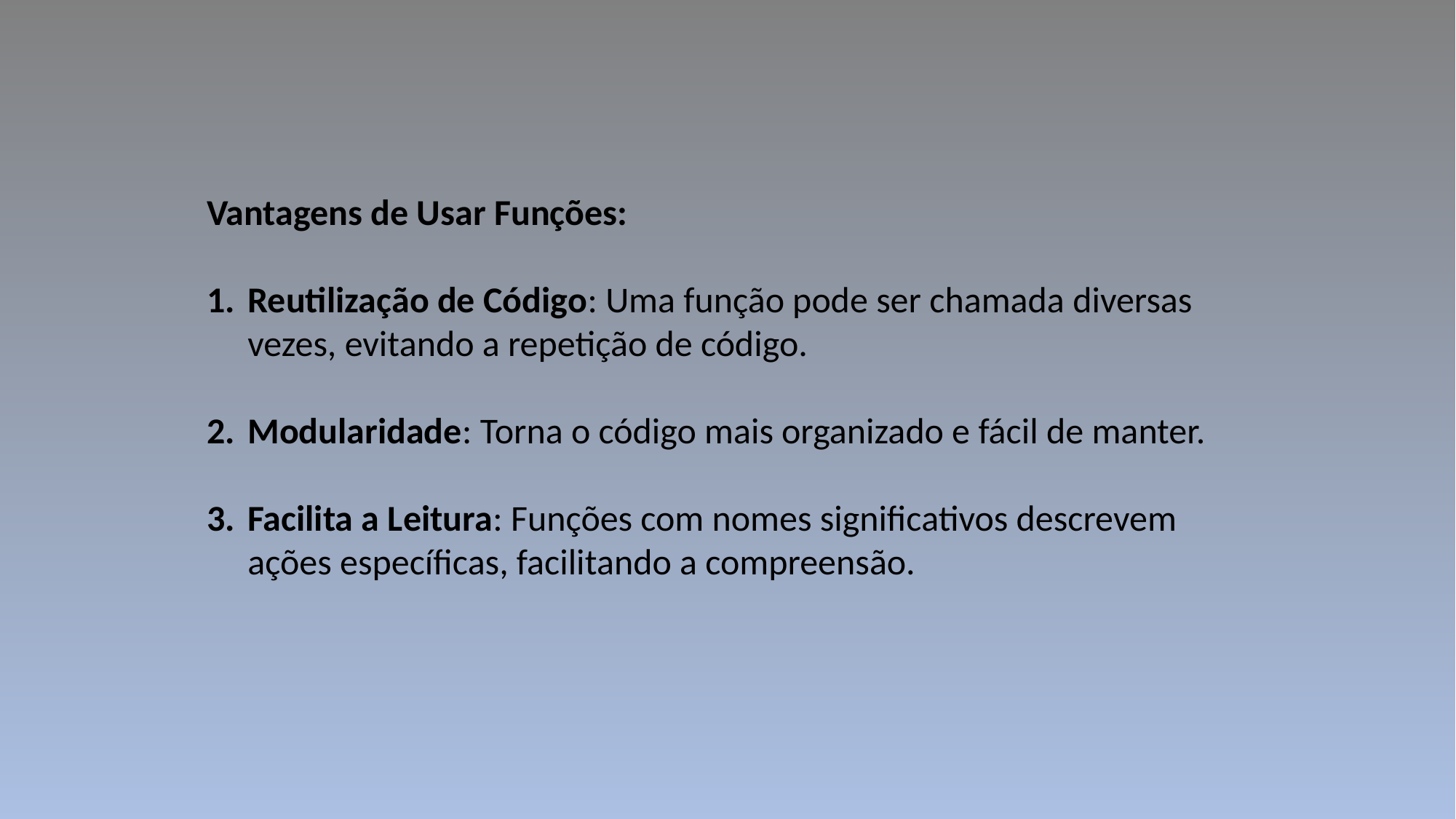

Vantagens de Usar Funções:

Reutilização de Código: Uma função pode ser chamada diversas vezes, evitando a repetição de código.

Modularidade: Torna o código mais organizado e fácil de manter.

Facilita a Leitura: Funções com nomes significativos descrevem ações específicas, facilitando a compreensão.